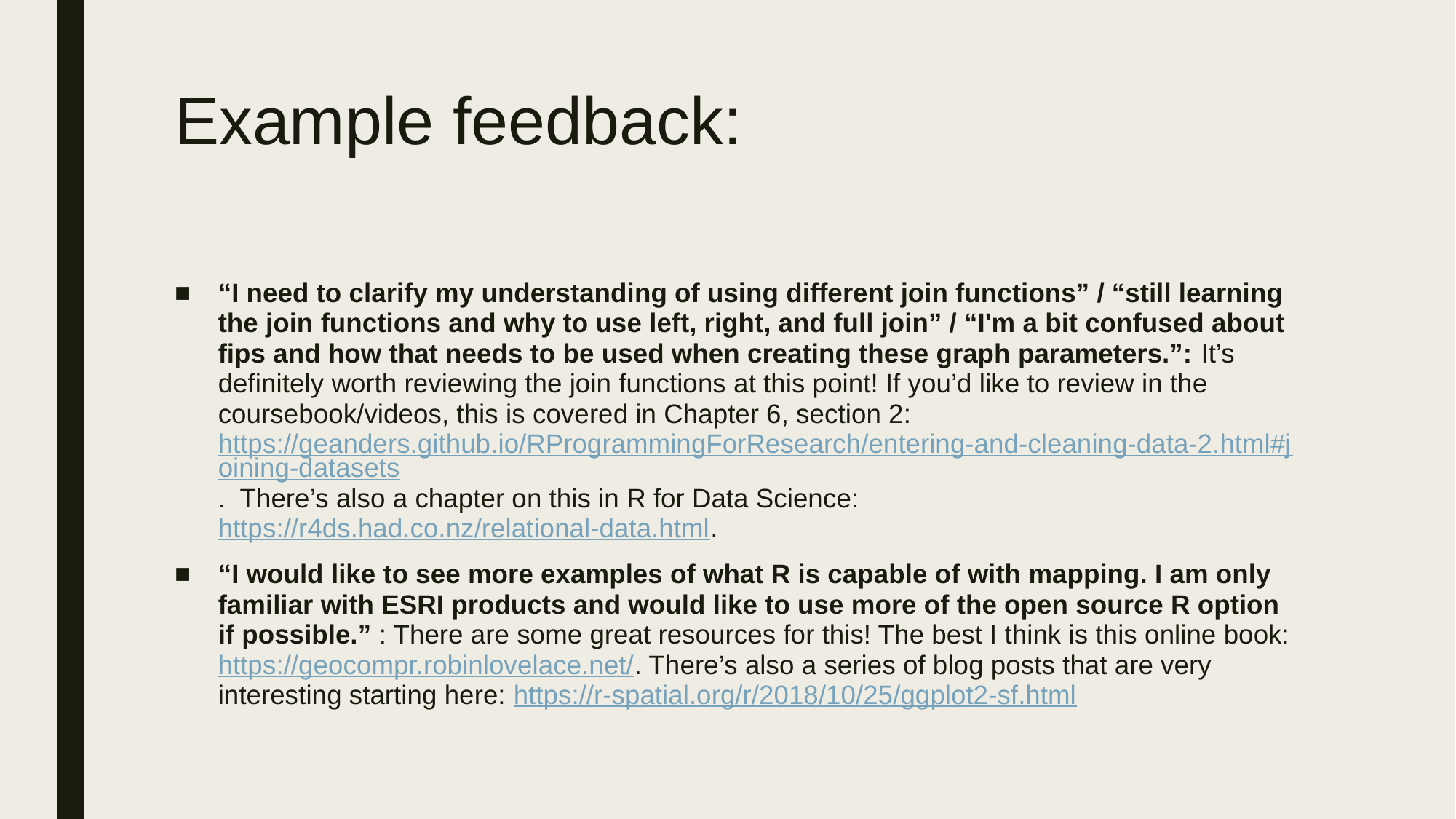

# Example feedback:
“I need to clarify my understanding of using different join functions” / “still learning the join functions and why to use left, right, and full join” / “I'm a bit confused about fips and how that needs to be used when creating these graph parameters.”: It’s definitely worth reviewing the join functions at this point! If you’d like to review in the coursebook/videos, this is covered in Chapter 6, section 2: https://geanders.github.io/RProgrammingForResearch/entering-and-cleaning-data-2.html#joining-datasets.  There’s also a chapter on this in R for Data Science: https://r4ds.had.co.nz/relational-data.html.
“I would like to see more examples of what R is capable of with mapping. I am only familiar with ESRI products and would like to use more of the open source R option if possible.” : There are some great resources for this! The best I think is this online book: https://geocompr.robinlovelace.net/. There’s also a series of blog posts that are very interesting starting here: https://r-spatial.org/r/2018/10/25/ggplot2-sf.html